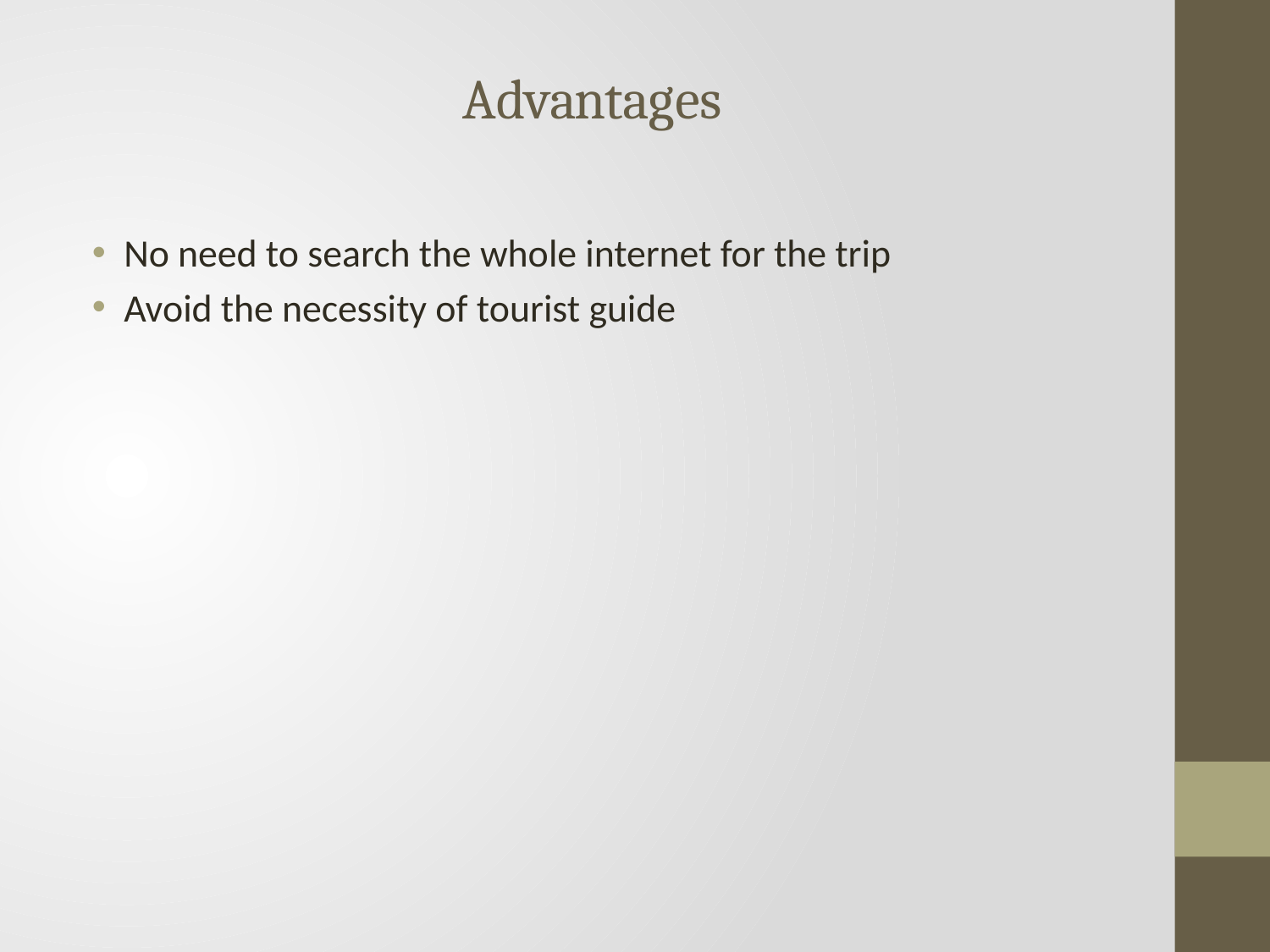

# Advantages
No need to search the whole internet for the trip
Avoid the necessity of tourist guide